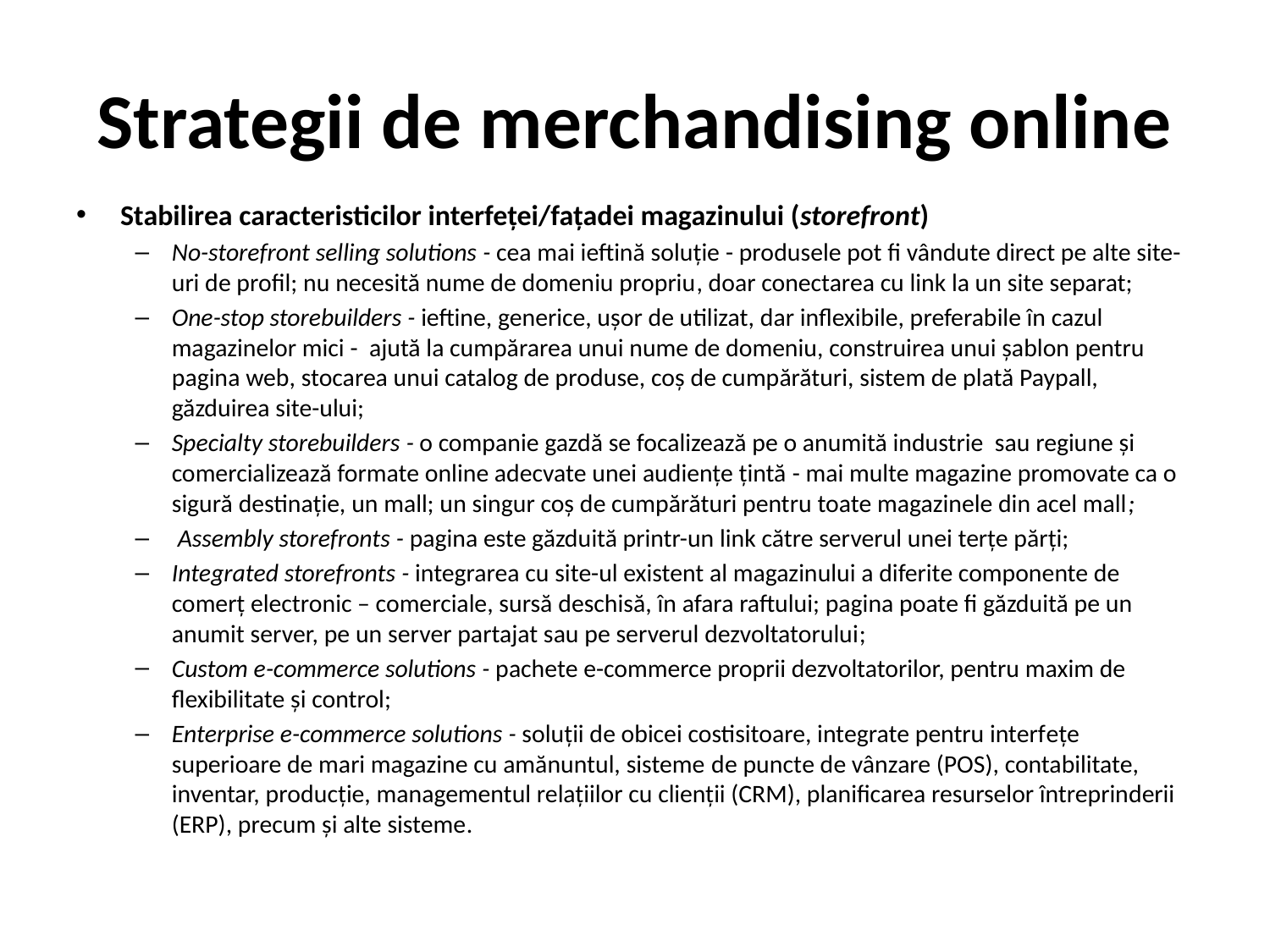

# Strategii de merchandising online
Stabilirea caracteristicilor interfeței/fațadei magazinului (storefront)
No-storefront selling solutions - cea mai ieftină soluție - produsele pot fi vândute direct pe alte site-uri de profil; nu necesită nume de domeniu propriu, doar conectarea cu link la un site separat;
One-stop storebuilders - ieftine, generice, ușor de utilizat, dar inflexibile, preferabile în cazul magazinelor mici -  ajută la cumpărarea unui nume de domeniu, construirea unui șablon pentru pagina web, stocarea unui catalog de produse, coș de cumpărături, sistem de plată Paypall, găzduirea site-ului;
Specialty storebuilders - o companie gazdă se focalizează pe o anumită industrie  sau regiune și comercializează formate online adecvate unei audiențe țintă - mai multe magazine promovate ca o sigură destinație, un mall; un singur coș de cumpărături pentru toate magazinele din acel mall;
 Assembly storefronts - pagina este găzduită printr-un link către serverul unei terțe părți;
Integrated storefronts - integrarea cu site-ul existent al magazinului a diferite componente de comerț electronic – comerciale, sursă deschisă, în afara raftului; pagina poate fi găzduită pe un anumit server, pe un server partajat sau pe serverul dezvoltatorului;
Custom e-commerce solutions - pachete e-commerce proprii dezvoltatorilor, pentru maxim de flexibilitate și control;
Enterprise e-commerce solutions - soluții de obicei costisitoare, integrate pentru interfețe superioare de mari magazine cu amănuntul, sisteme de puncte de vânzare (POS), contabilitate, inventar, producție, managementul relațiilor cu clienții (CRM), planificarea resurselor întreprinderii (ERP), precum și alte sisteme.